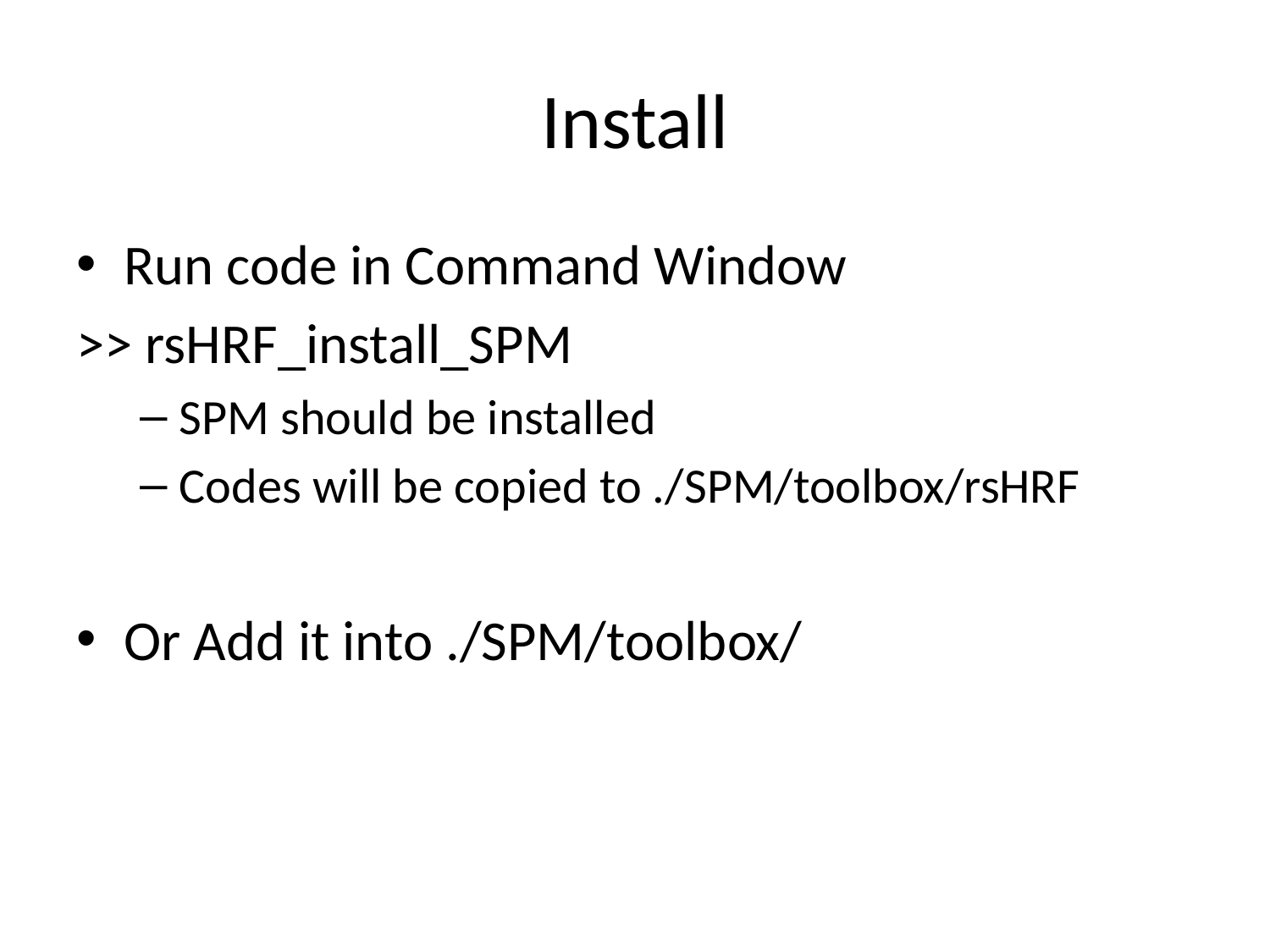

# Install
Run code in Command Window
>> rsHRF_install_SPM
SPM should be installed
Codes will be copied to ./SPM/toolbox/rsHRF

Or Add it into ./SPM/toolbox/